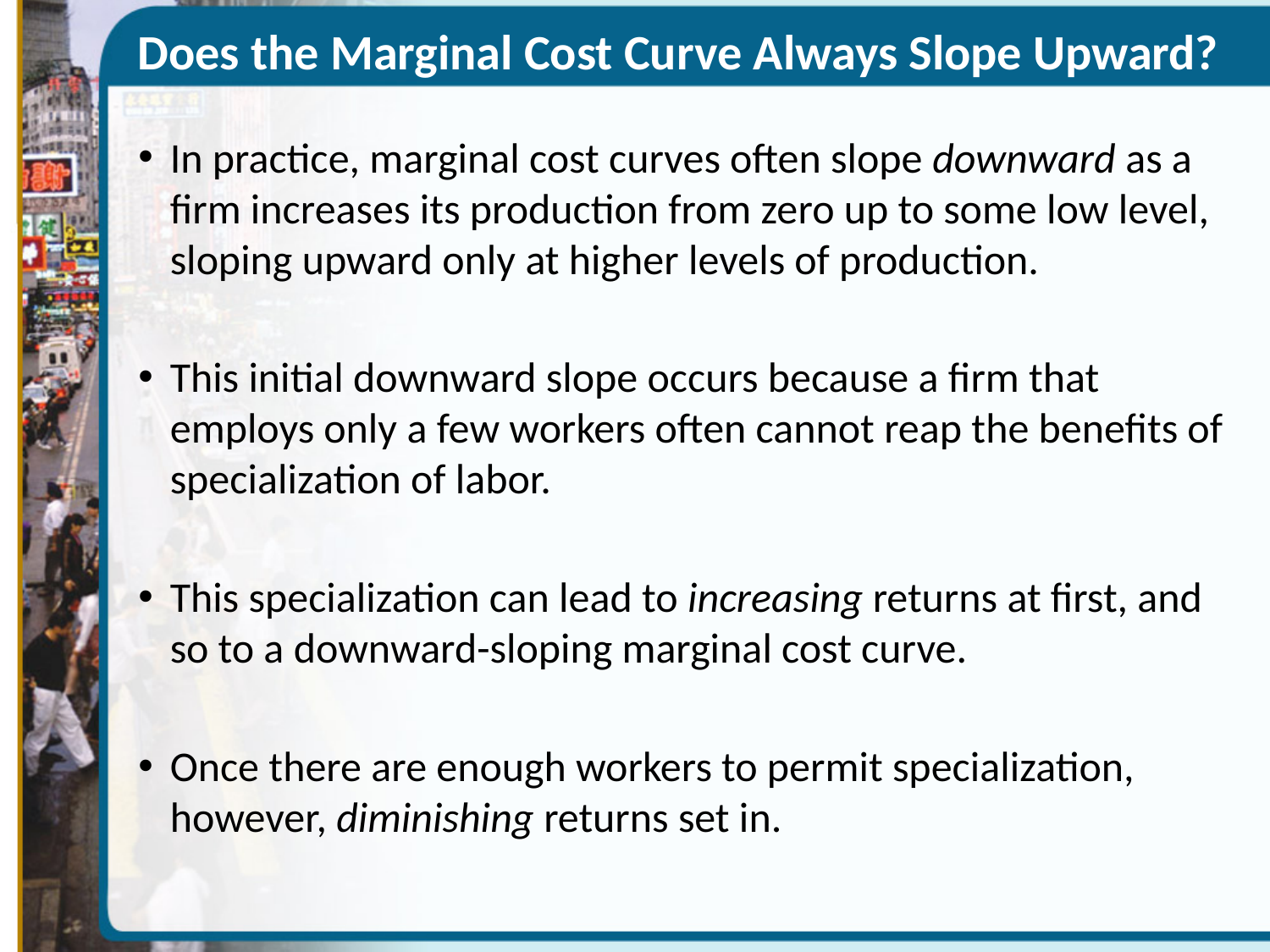

Does the Marginal Cost Curve Always Slope Upward?
In practice, marginal cost curves often slope downward as a firm increases its production from zero up to some low level, sloping upward only at higher levels of production.

This initial downward slope occurs because a firm that employs only a few workers often cannot reap the benefits of specialization of labor.

This specialization can lead to increasing returns at first, and so to a downward-sloping marginal cost curve.

Once there are enough workers to permit specialization, however, diminishing returns set in.